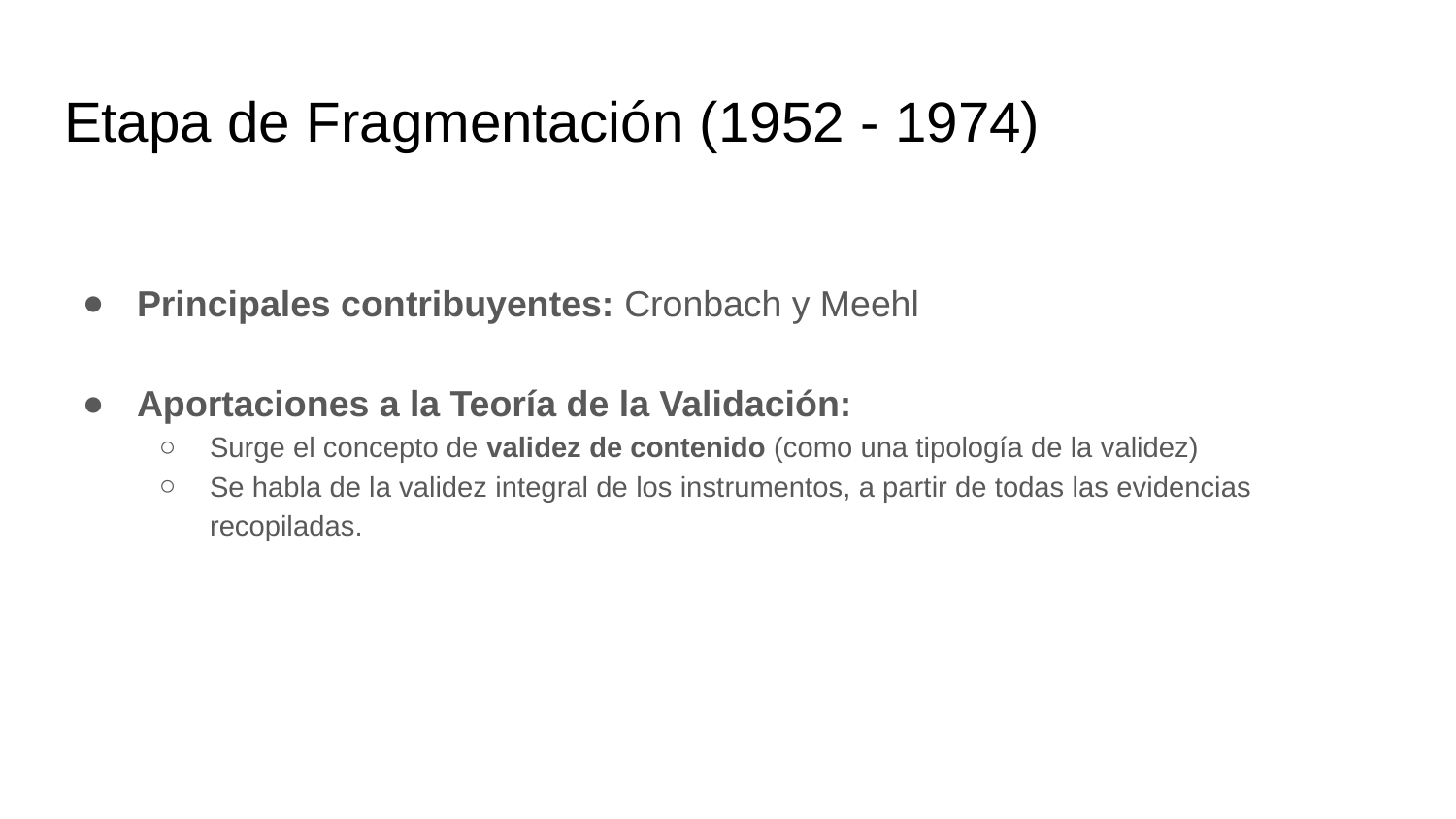

# Etapa de Fragmentación (1952 - 1974)

Principales contribuyentes: Cronbach y Meehl
Aportaciones a la Teoría de la Validación:
Surge el concepto de validez de contenido (como una tipología de la validez)
Se habla de la validez integral de los instrumentos, a partir de todas las evidencias recopiladas.